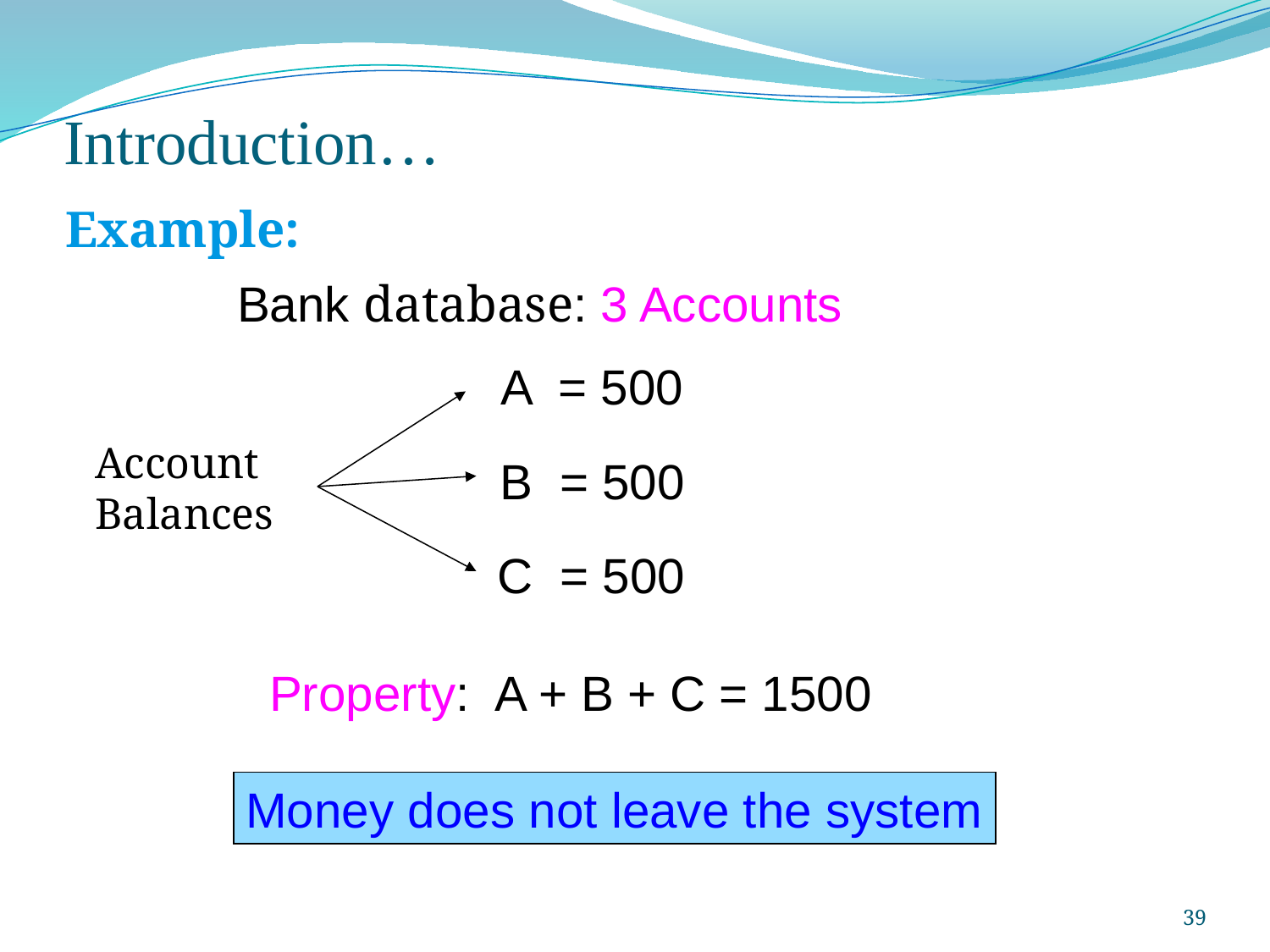

Introduction…
Example:
Bank database: 3 Accounts
A  = 500

Account
Balances
B  = 500

C  = 500
Property:  A + B + C = 1500
Money does not leave the system
39